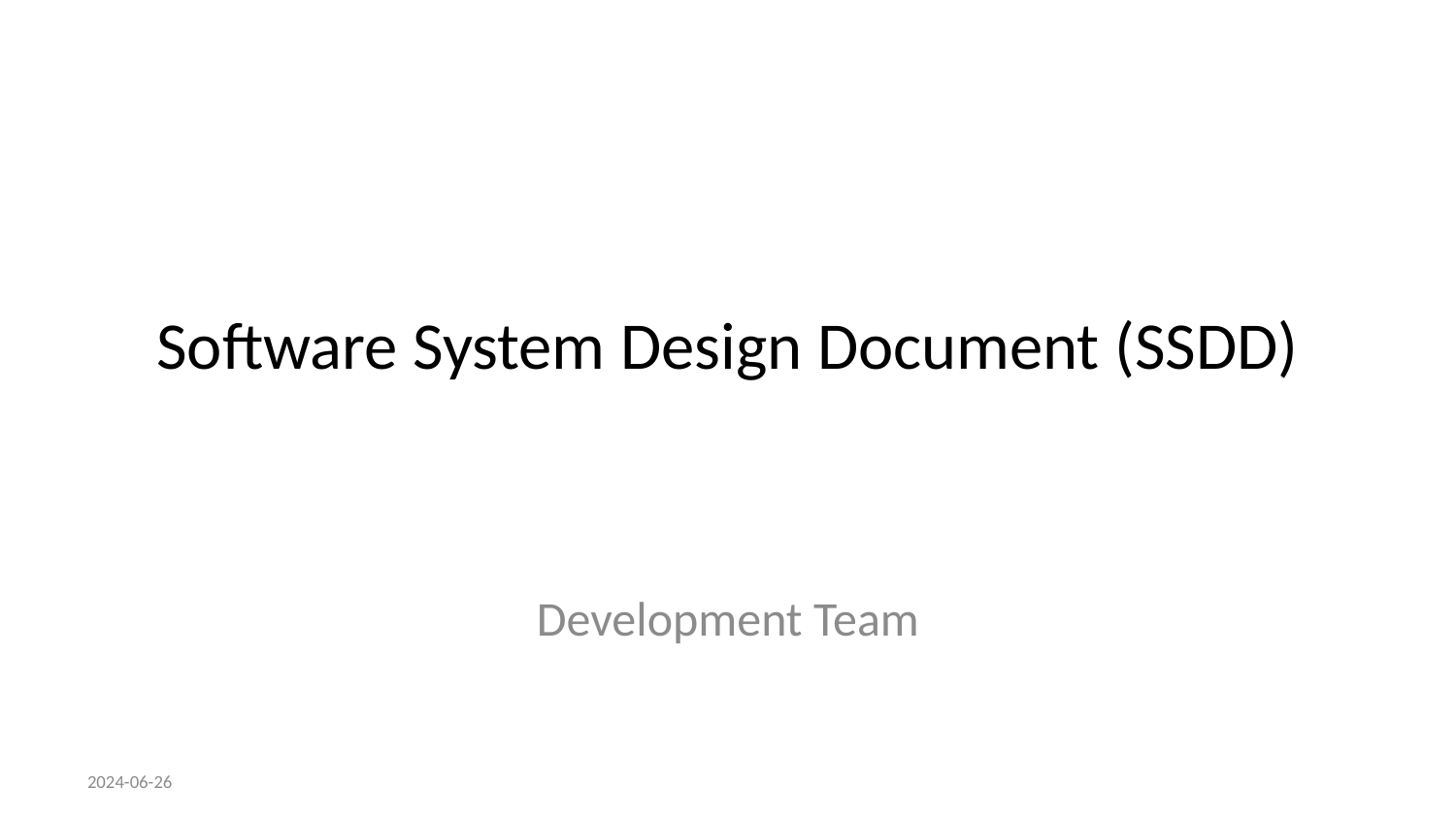

# Software System Design Document (SSDD)
Development Team
2024-06-26